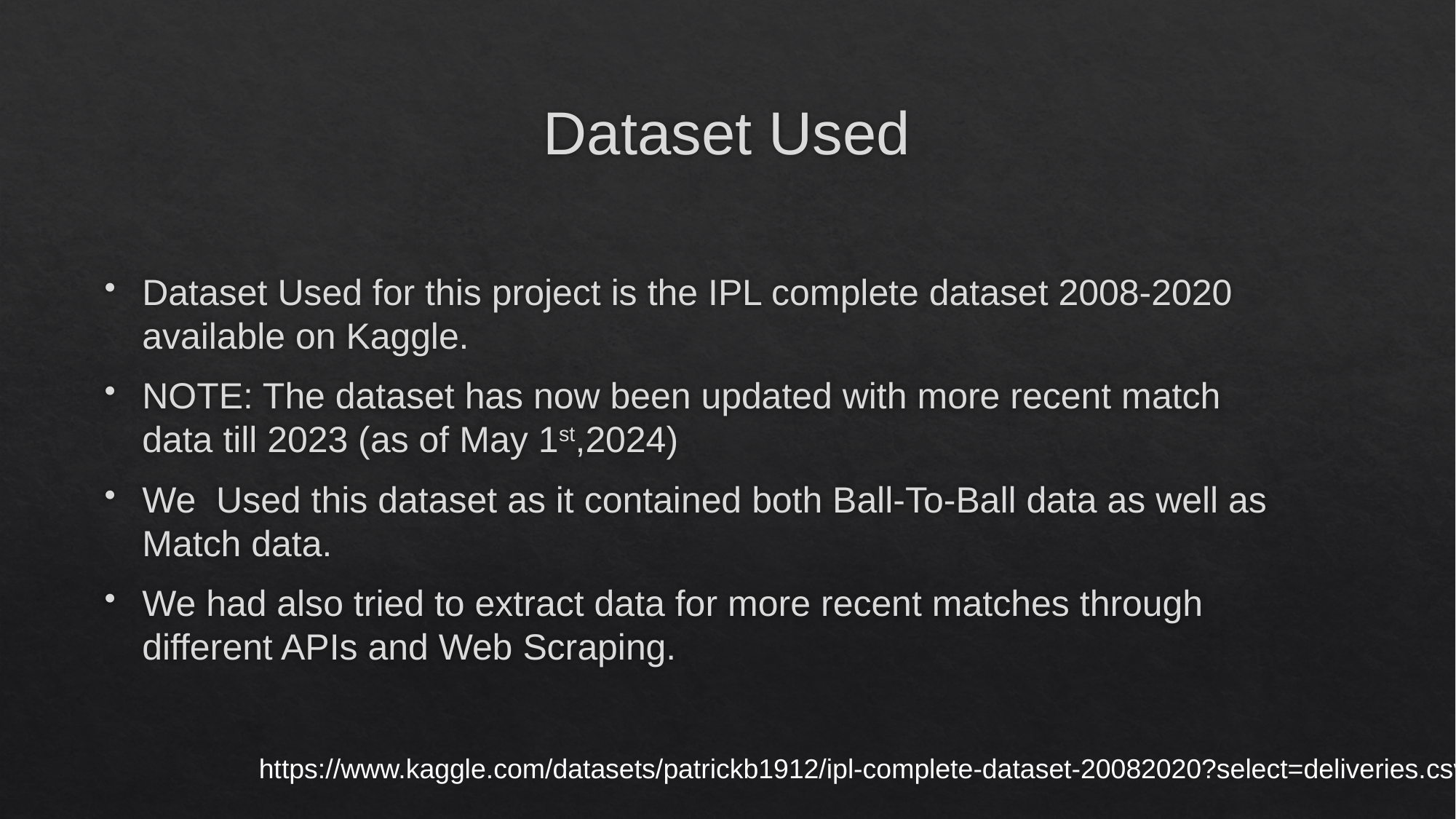

# Dataset Used
Dataset Used for this project is the IPL complete dataset 2008-2020 available on Kaggle.
NOTE: The dataset has now been updated with more recent match data till 2023 (as of May 1st,2024)
We  Used this dataset as it contained both Ball-To-Ball data as well as Match data.
We had also tried to extract data for more recent matches through different APIs and Web Scraping.
https://www.kaggle.com/datasets/patrickb1912/ipl-complete-dataset-20082020?select=deliveries.csv